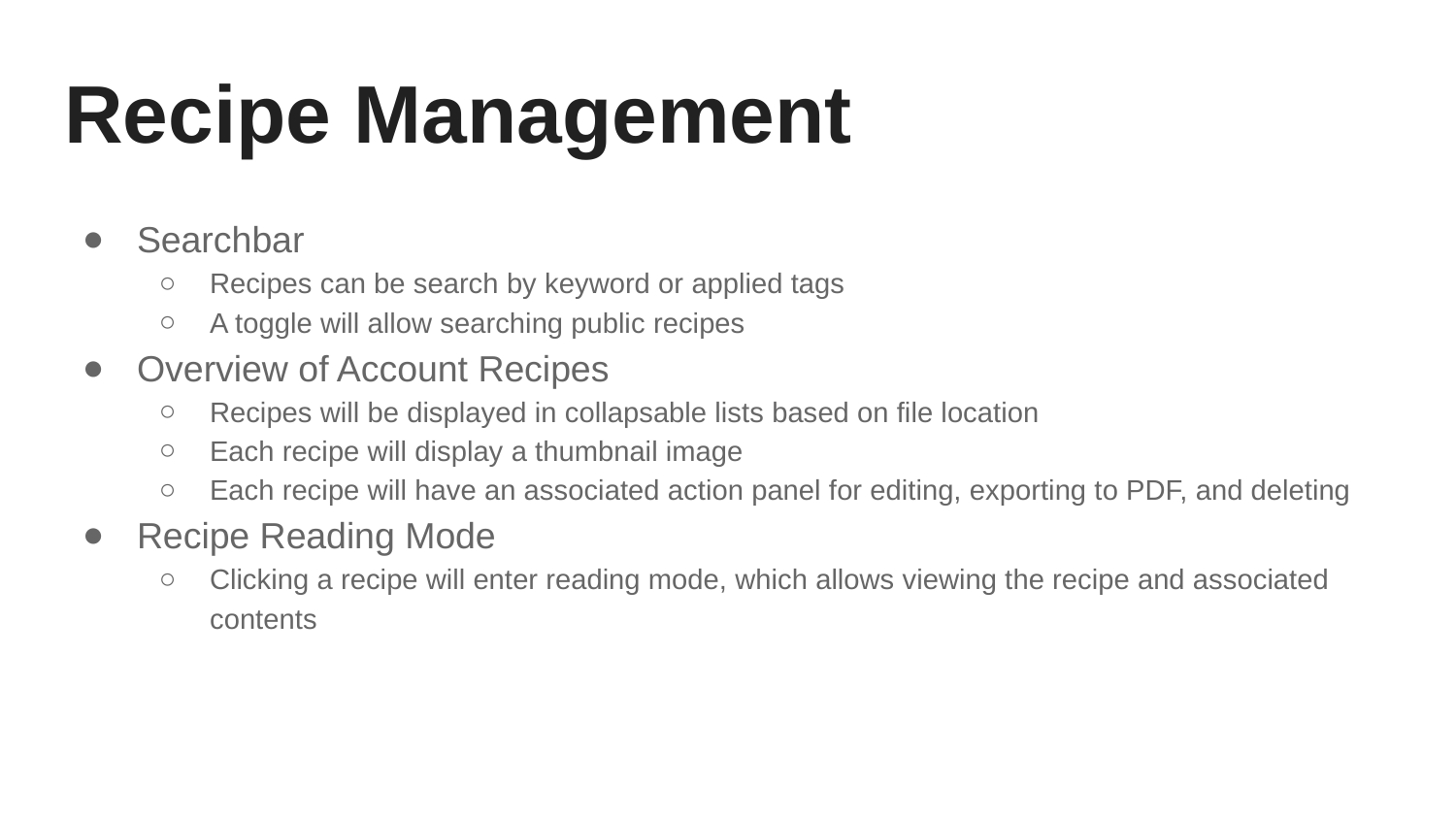

# Recipe Management
Searchbar
Recipes can be search by keyword or applied tags
A toggle will allow searching public recipes
Overview of Account Recipes
Recipes will be displayed in collapsable lists based on file location
Each recipe will display a thumbnail image
Each recipe will have an associated action panel for editing, exporting to PDF, and deleting
Recipe Reading Mode
Clicking a recipe will enter reading mode, which allows viewing the recipe and associated contents